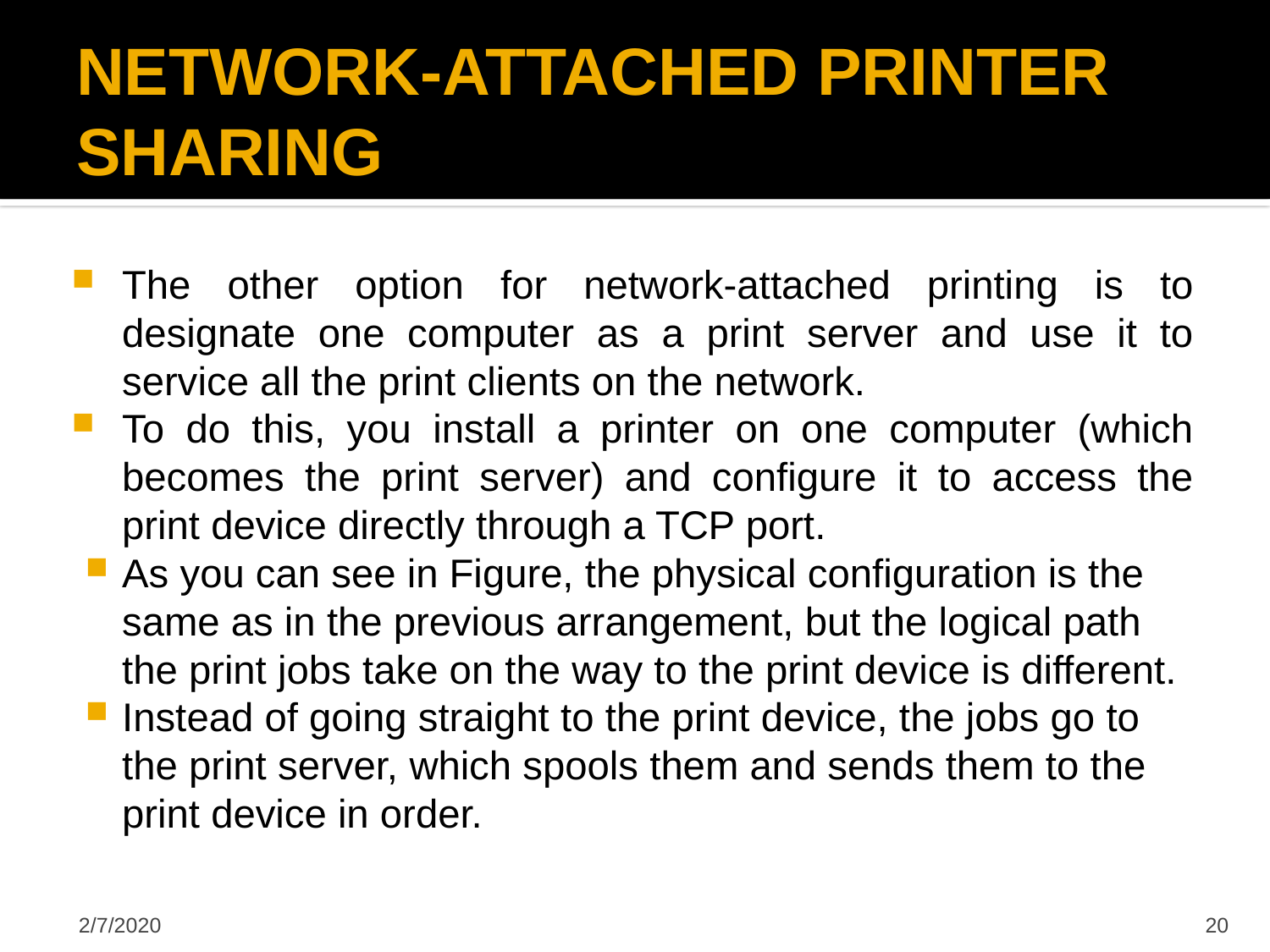

# NETWORK-ATTACHED PRINTER SHARING
The other option for network-attached printing is to designate one computer as a print server and use it to service all the print clients on the network.
To do this, you install a printer on one computer (which becomes the print server) and configure it to access the print device directly through a TCP port.
As you can see in Figure, the physical configuration is the same as in the previous arrangement, but the logical path the print jobs take on the way to the print device is different.
Instead of going straight to the print device, the jobs go to the print server, which spools them and sends them to the print device in order.
2/7/2020
20